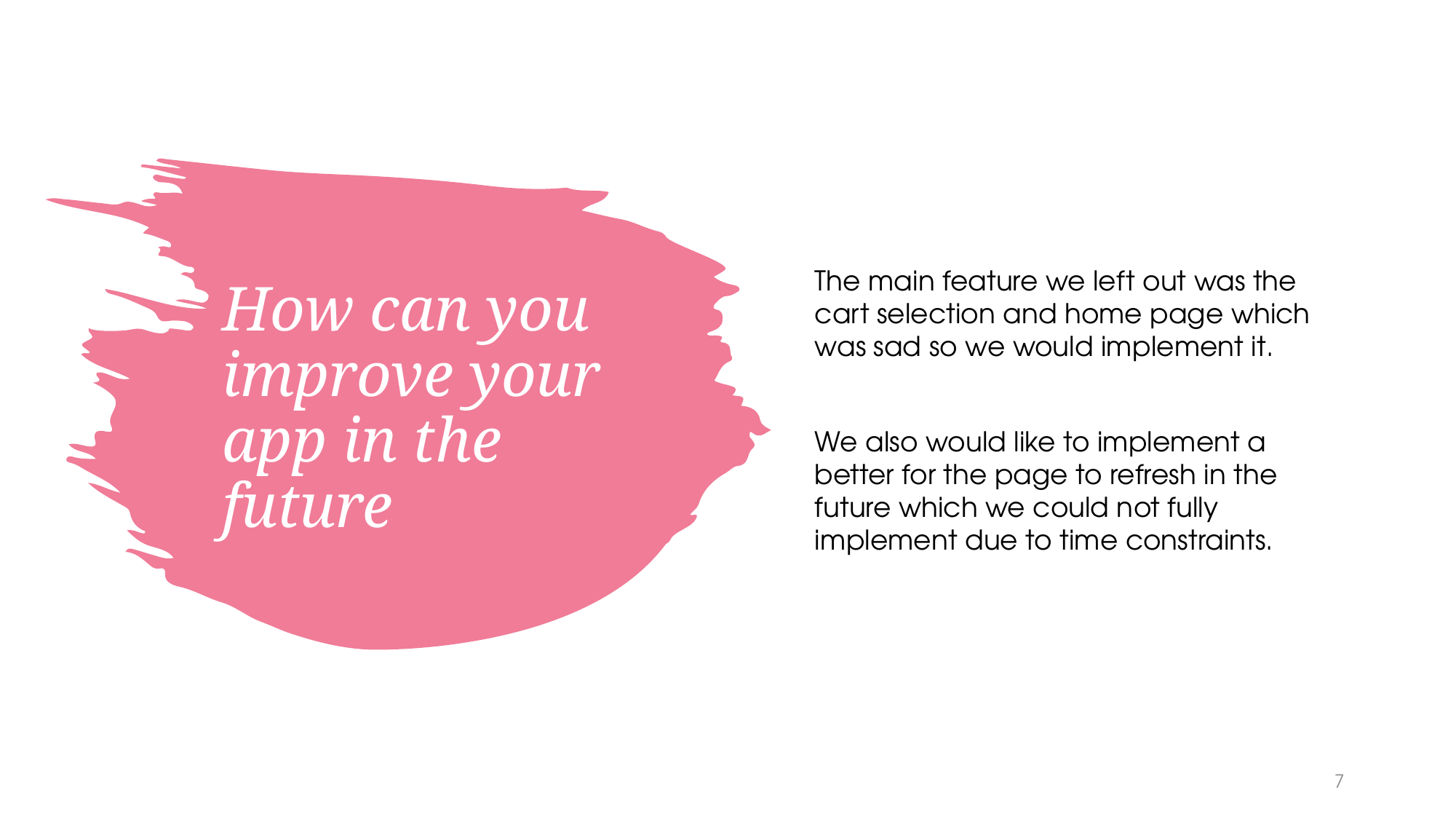

The main feature we left out was the cart selection and home page which was sad so we would implement it.

We also would like to implement a better for the page to refresh in the future which we could not fully implement due to time constraints.
# How can you improve your app in the future
7